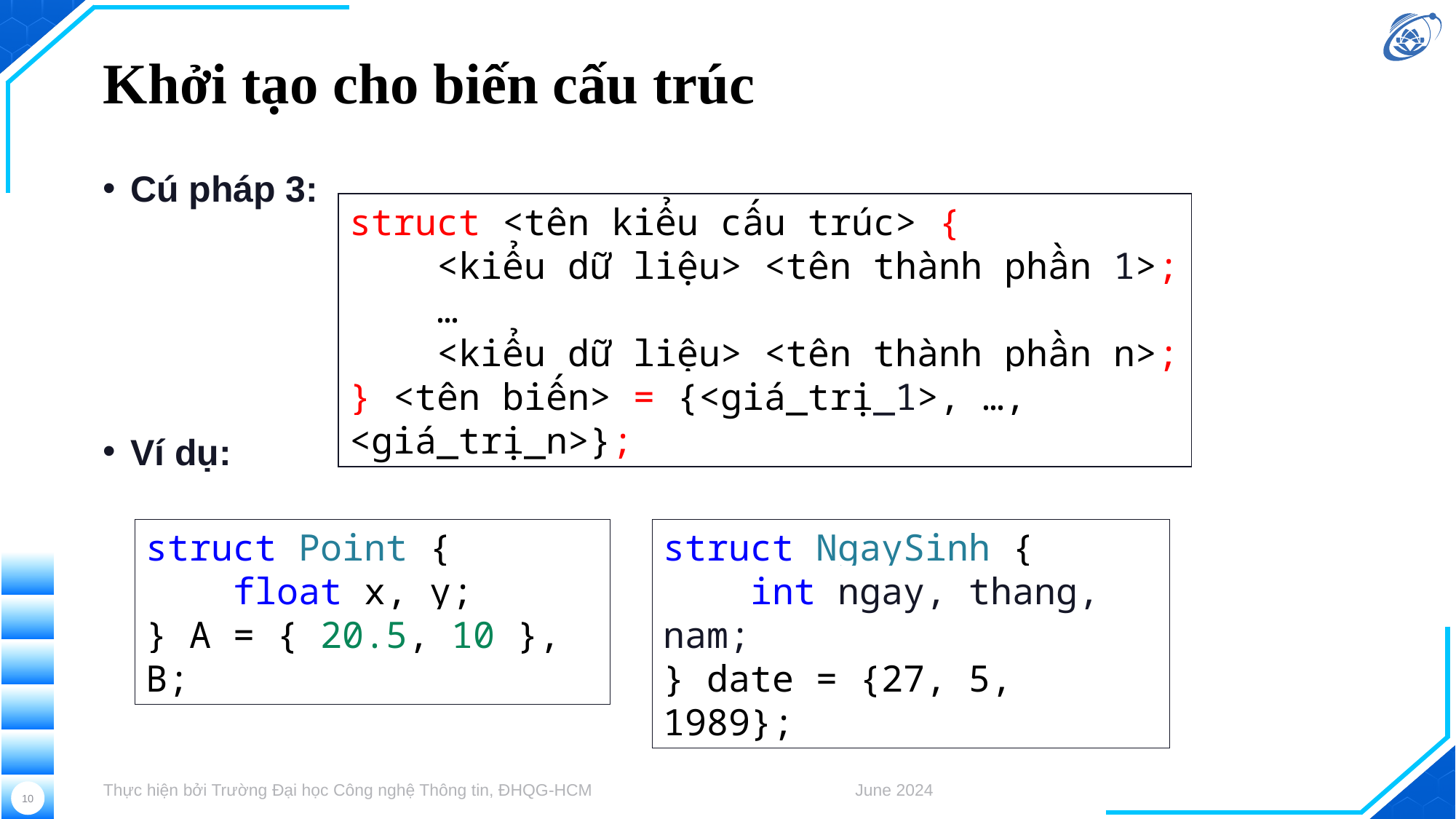

# Khởi tạo cho biến cấu trúc
Cú pháp 3:

Ví dụ:

struct <tên kiểu cấu trúc> {
    <kiểu dữ liệu> <tên thành phần 1>;
    …
    <kiểu dữ liệu> <tên thành phần n>;
} <tên biến> = {<giá_trị_1>, …, <giá_trị_n>};
struct Point {
    float x, y;
} A = { 20.5, 10 }, B;
struct NgaySinh {
    int ngay, thang, nam;
} date = {27, 5, 1989};
Thực hiện bởi Trường Đại học Công nghệ Thông tin, ĐHQG-HCM
June 2024
10